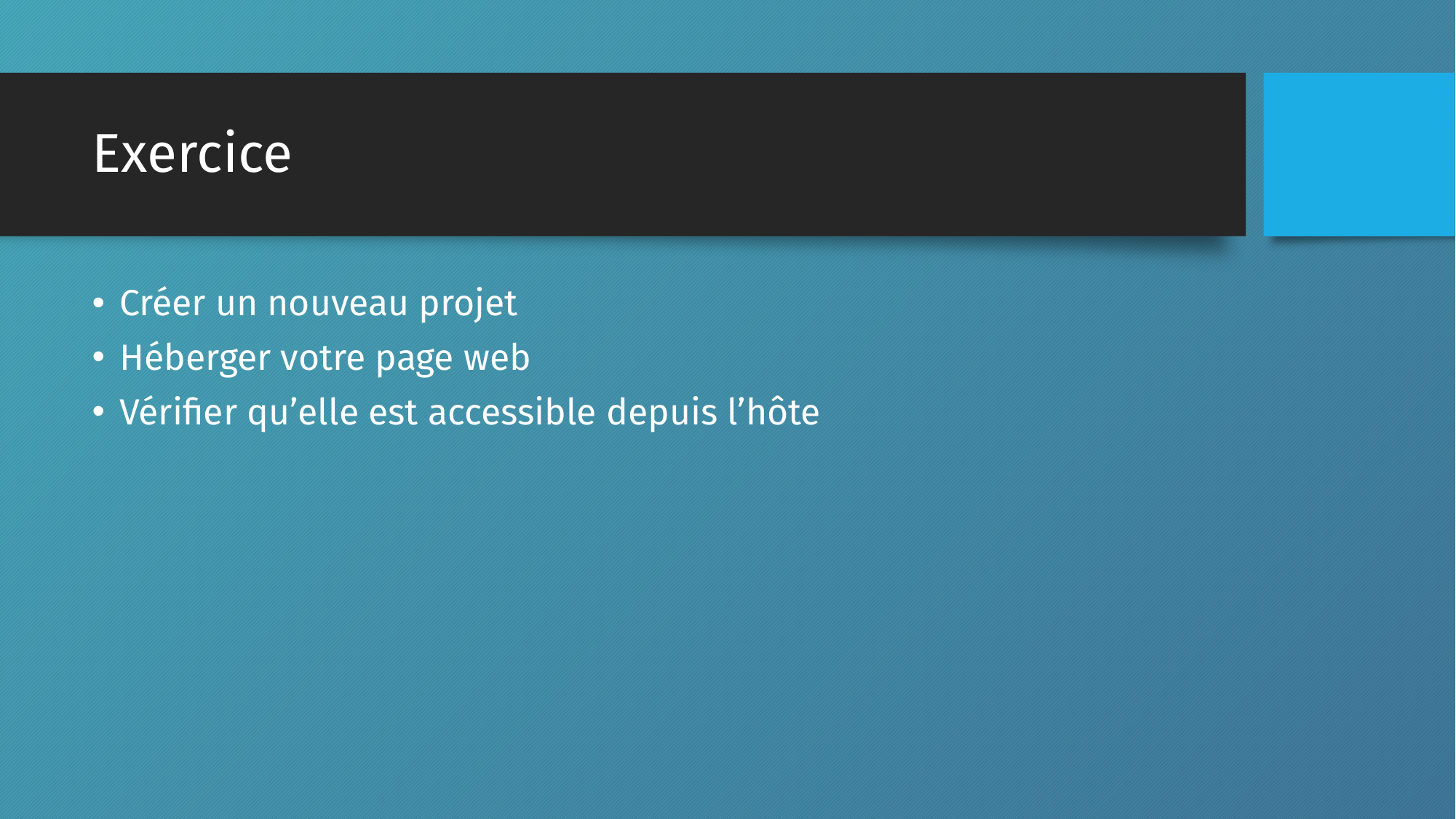

# Exercice
Créer un nouveau projet
Héberger votre page web
Vérifier qu’elle est accessible depuis l’hôte